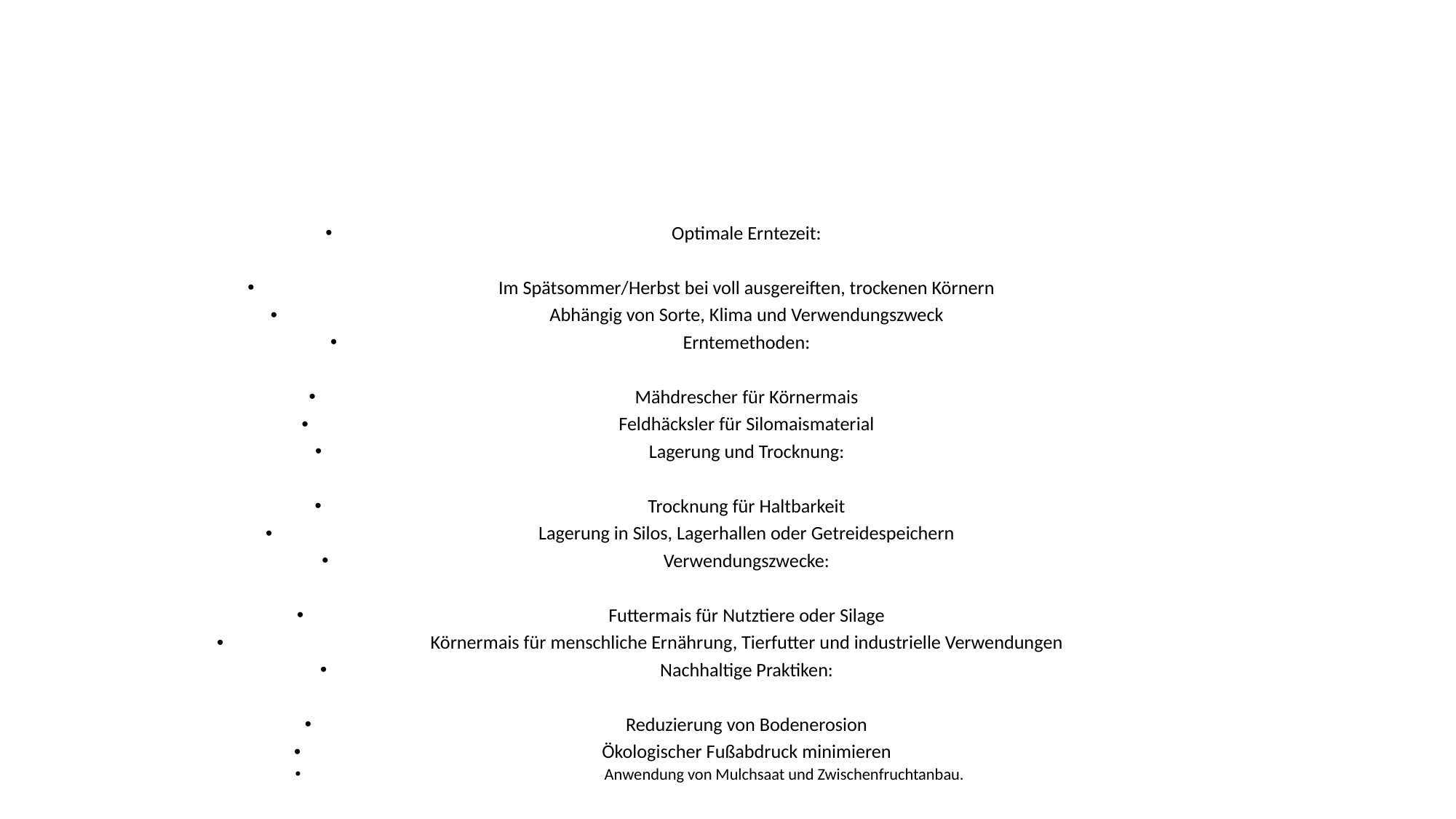

#
Optimale Erntezeit:

Im Spätsommer/Herbst bei voll ausgereiften, trockenen Körnern
Abhängig von Sorte, Klima und Verwendungszweck
Erntemethoden:

Mähdrescher für Körnermais
Feldhäcksler für Silomaismaterial
Lagerung und Trocknung:

Trocknung für Haltbarkeit
Lagerung in Silos, Lagerhallen oder Getreidespeichern
Verwendungszwecke:

Futtermais für Nutztiere oder Silage
Körnermais für menschliche Ernährung, Tierfutter und industrielle Verwendungen
Nachhaltige Praktiken:

Reduzierung von Bodenerosion
Ökologischer Fußabdruck minimieren
Anwendung von Mulchsaat und Zwischenfruchtanbau.